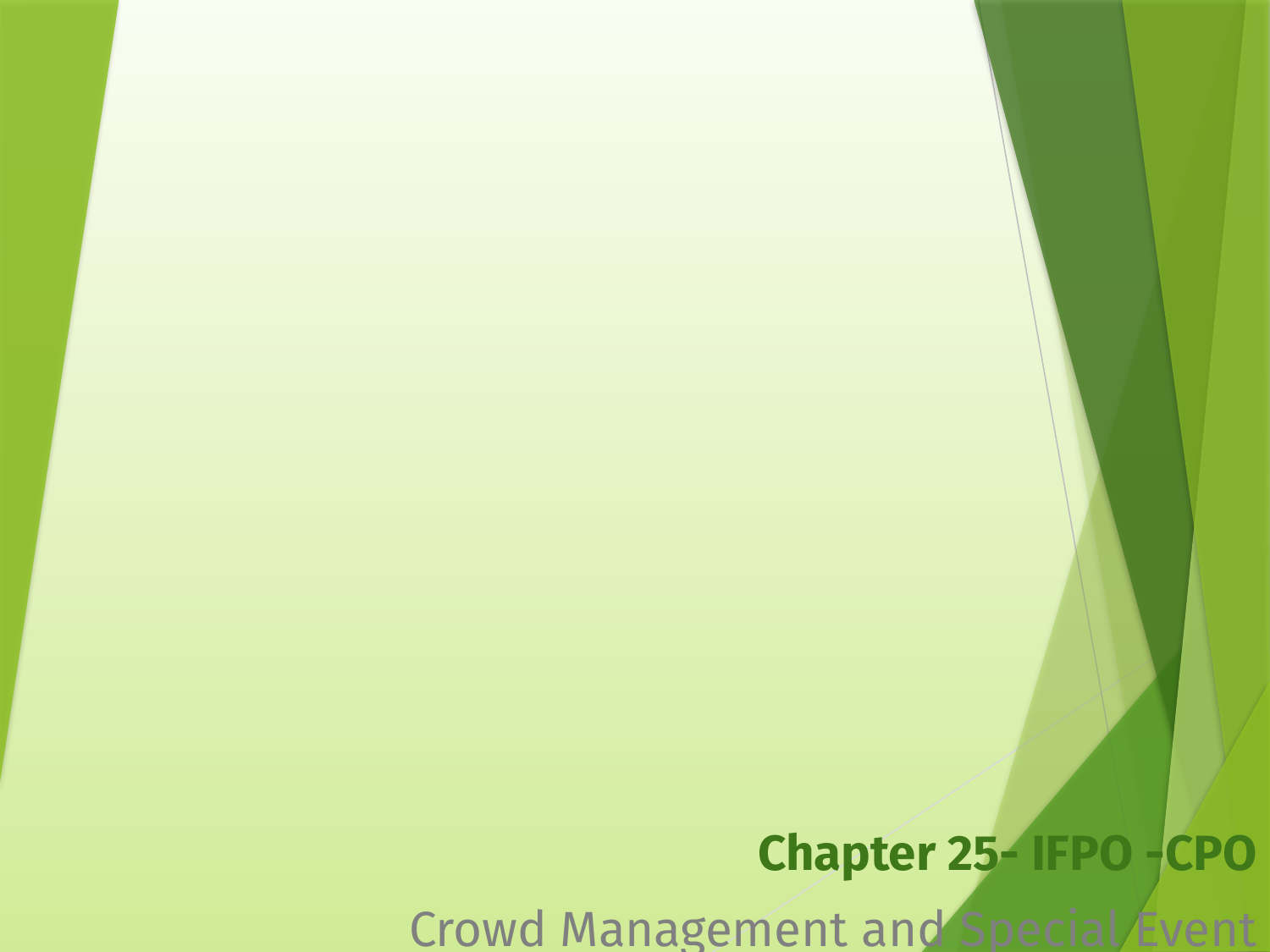

Chapter 25- IFPO -CPO
Crowd Management and Special Event Planning

1